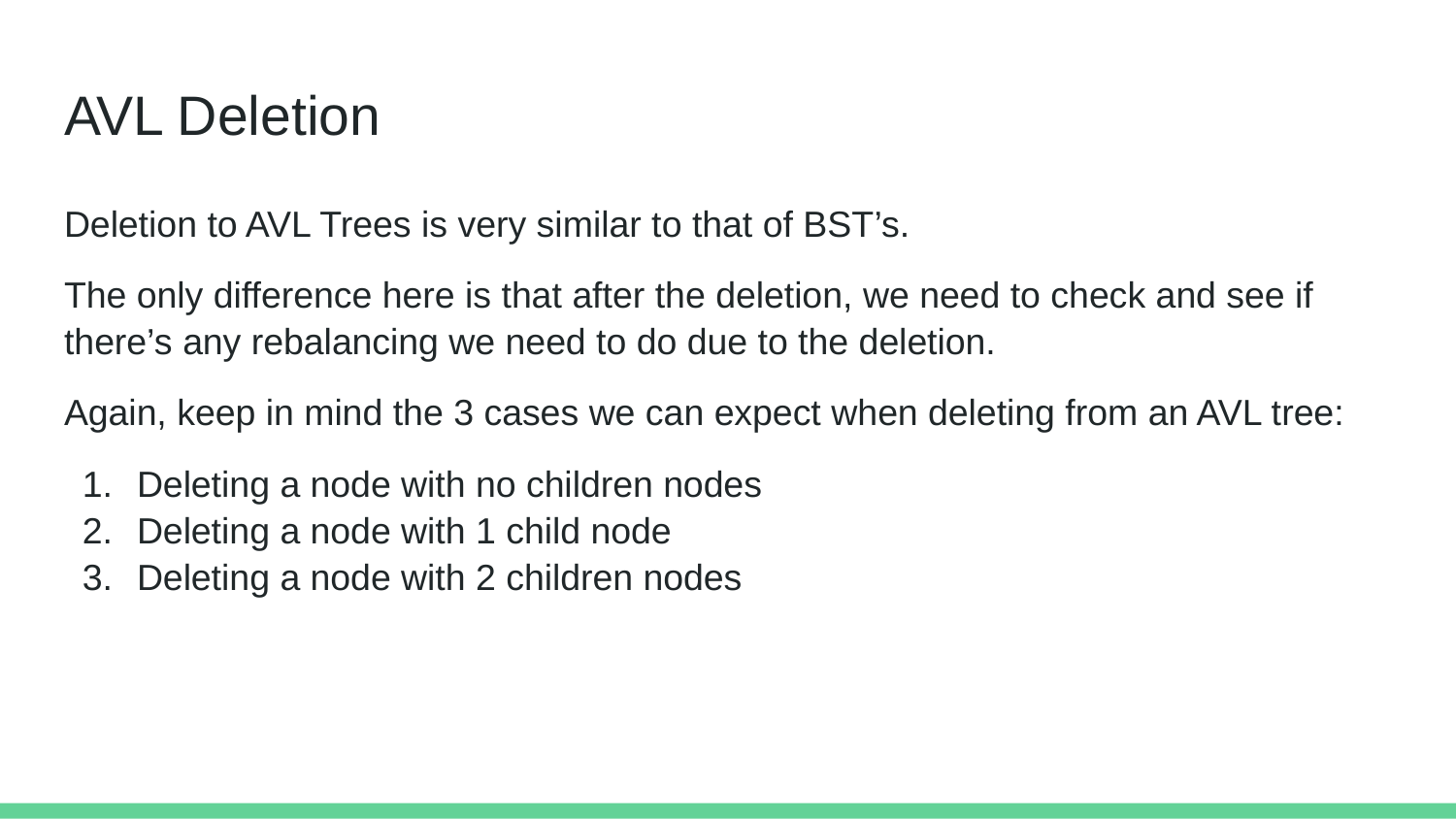

# AVL Deletion
Deletion to AVL Trees is very similar to that of BST’s.
The only difference here is that after the deletion, we need to check and see if there’s any rebalancing we need to do due to the deletion.
Again, keep in mind the 3 cases we can expect when deleting from an AVL tree:
Deleting a node with no children nodes
Deleting a node with 1 child node
Deleting a node with 2 children nodes